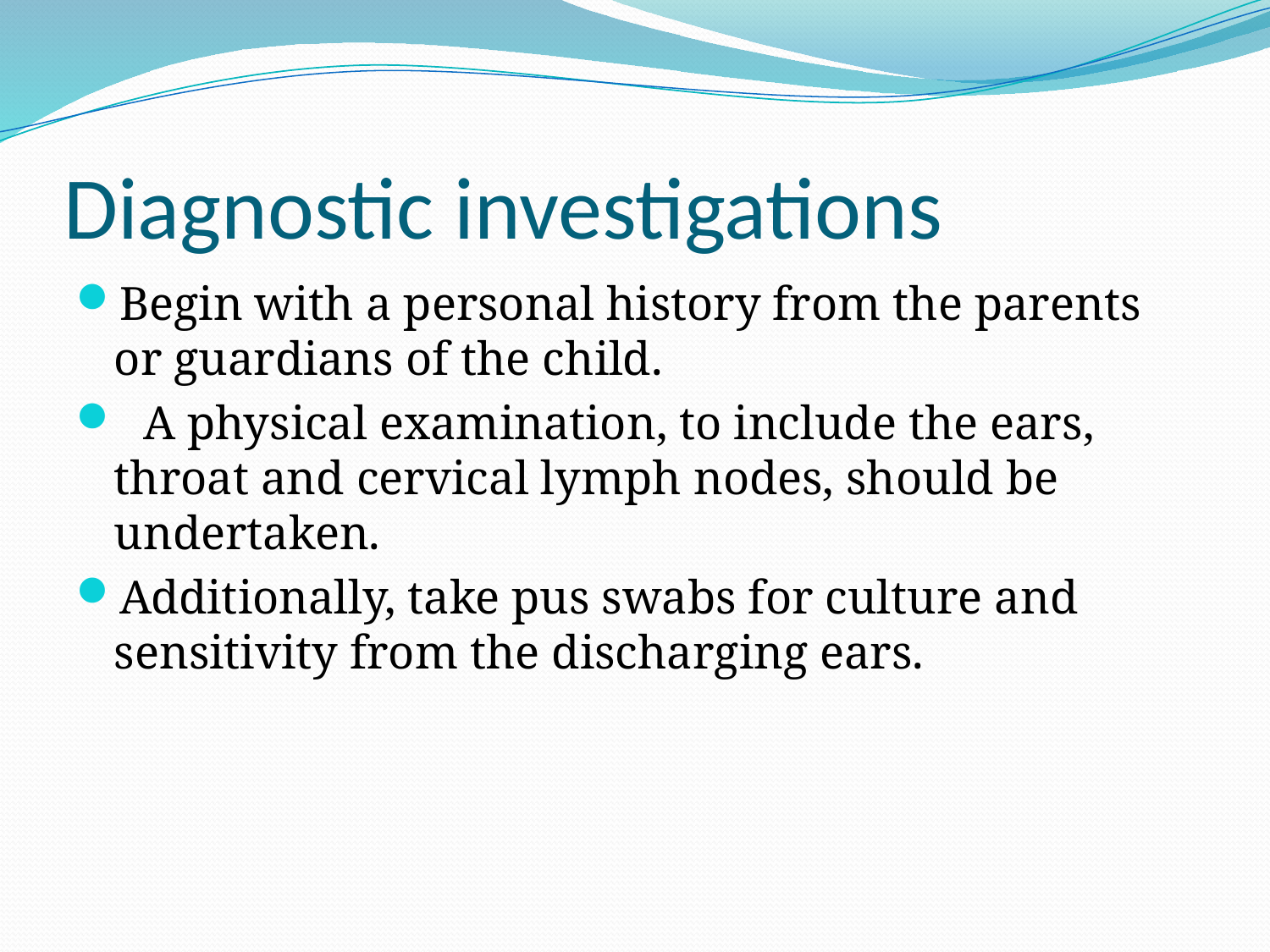

# Diagnostic investigations
Begin with a personal history from the parents or guardians of the child.
  A physical examination, to include the ears, throat and cervical lymph nodes, should be undertaken.
Additionally, take pus swabs for culture and sensitivity from the discharging ears.